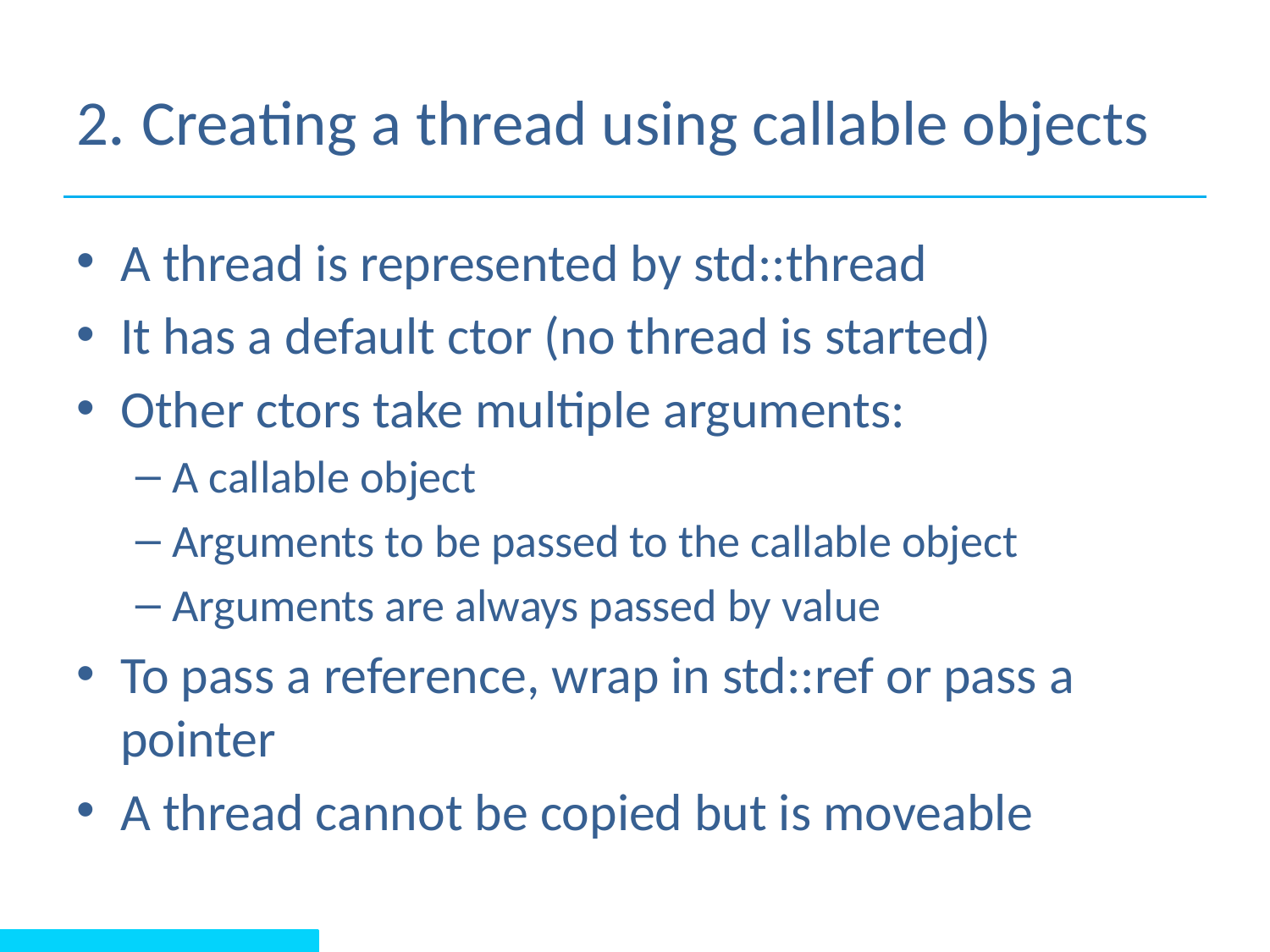

# 2. Creating a thread using callable objects
A thread is represented by std::thread
It has a default ctor (no thread is started)
Other ctors take multiple arguments:
A callable object
Arguments to be passed to the callable object
Arguments are always passed by value
To pass a reference, wrap in std::ref or pass a pointer
A thread cannot be copied but is moveable